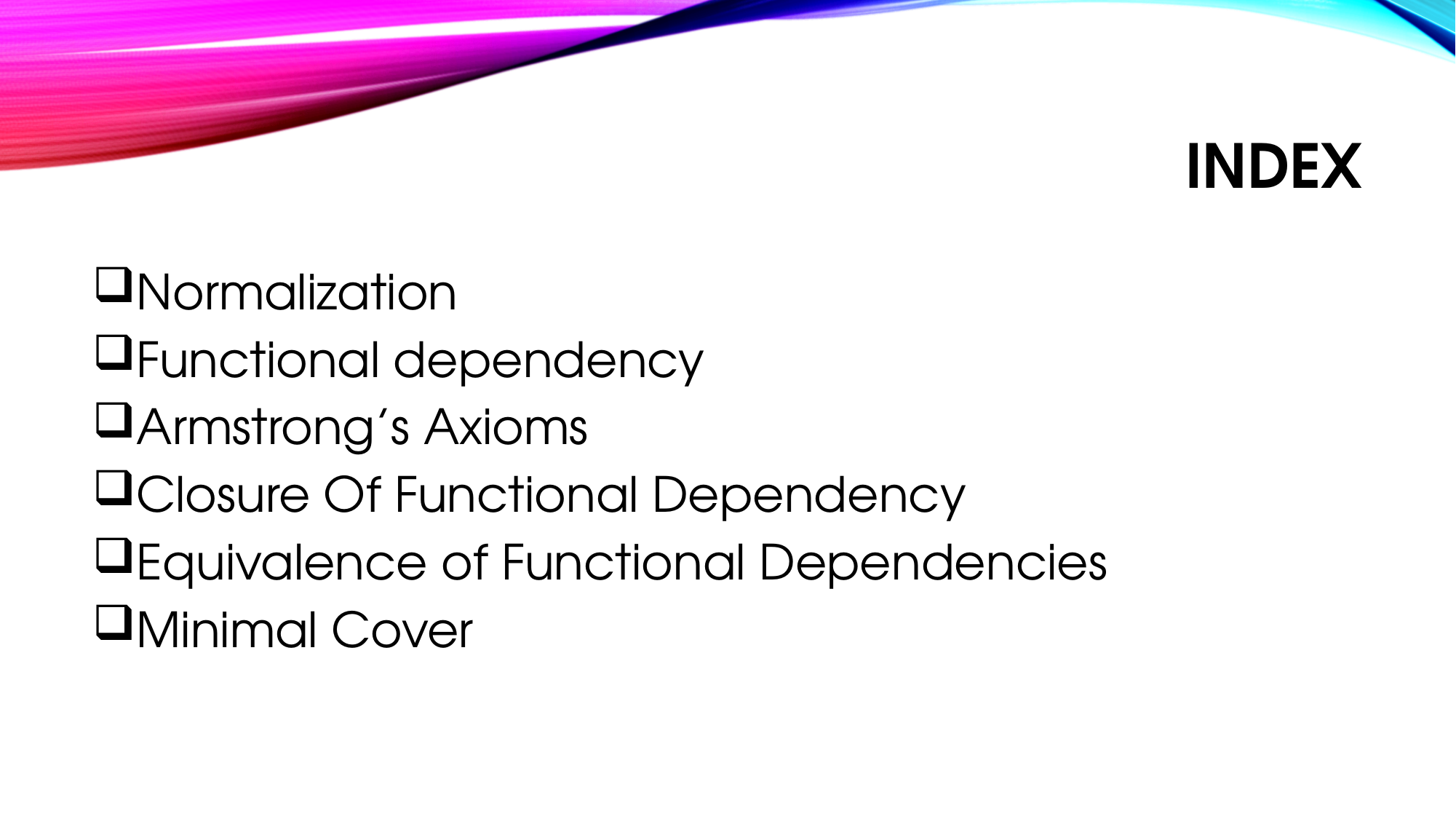

# index
Normalization
Functional dependency
Armstrong’s Axioms
Closure Of Functional Dependency
Equivalence of Functional Dependencies
Minimal Cover